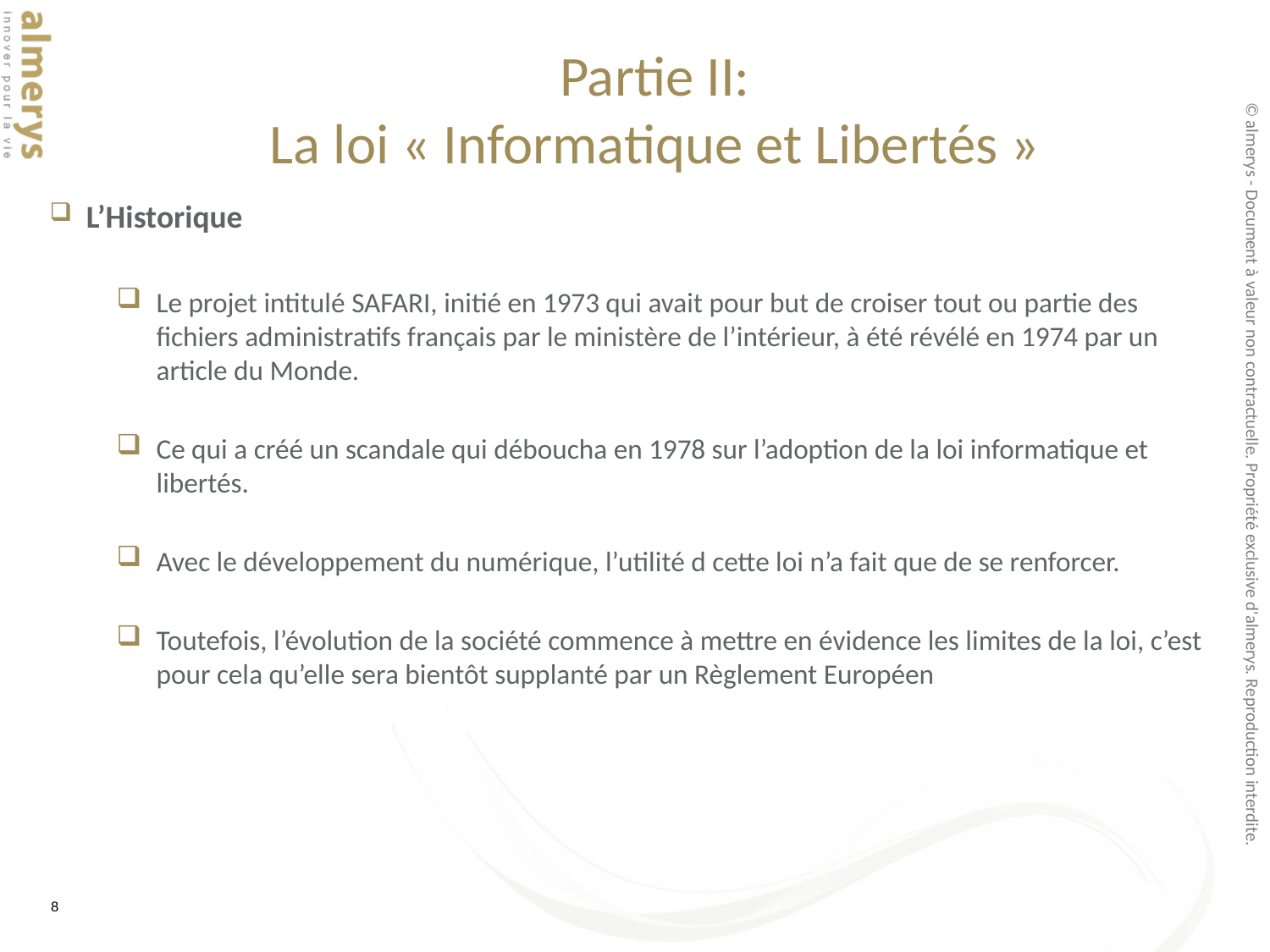

# Partie II: La loi « Informatique et Libertés »
L’Historique

Le projet intitulé SAFARI, initié en 1973 qui avait pour but de croiser tout ou partie des fichiers administratifs français par le ministère de l’intérieur, à été révélé en 1974 par un article du Monde.

Ce qui a créé un scandale qui déboucha en 1978 sur l’adoption de la loi informatique et libertés.

Avec le développement du numérique, l’utilité d cette loi n’a fait que de se renforcer.

Toutefois, l’évolution de la société commence à mettre en évidence les limites de la loi, c’est pour cela qu’elle sera bientôt supplanté par un Règlement Européen